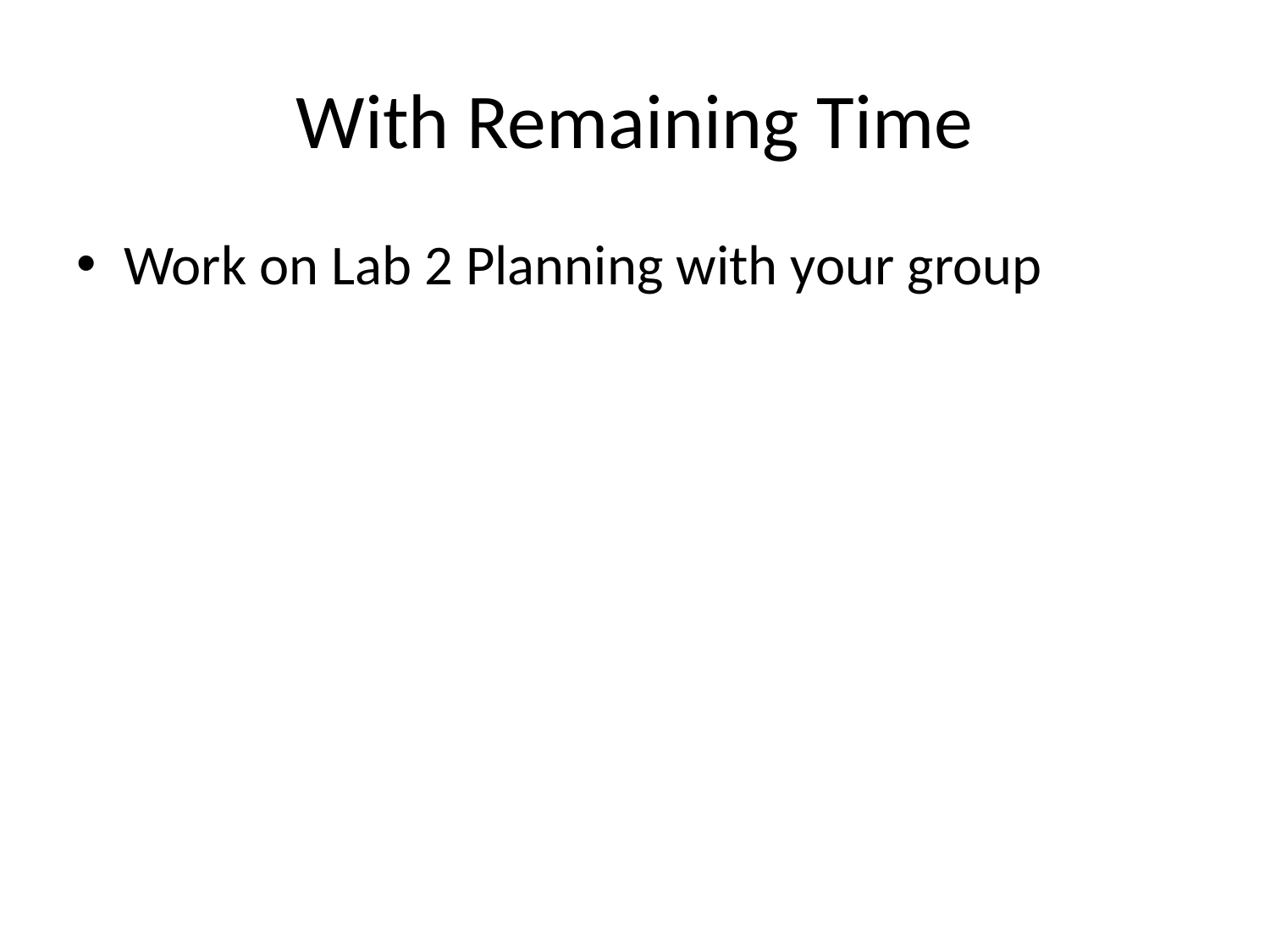

# With Remaining Time
Work on Lab 2 Planning with your group